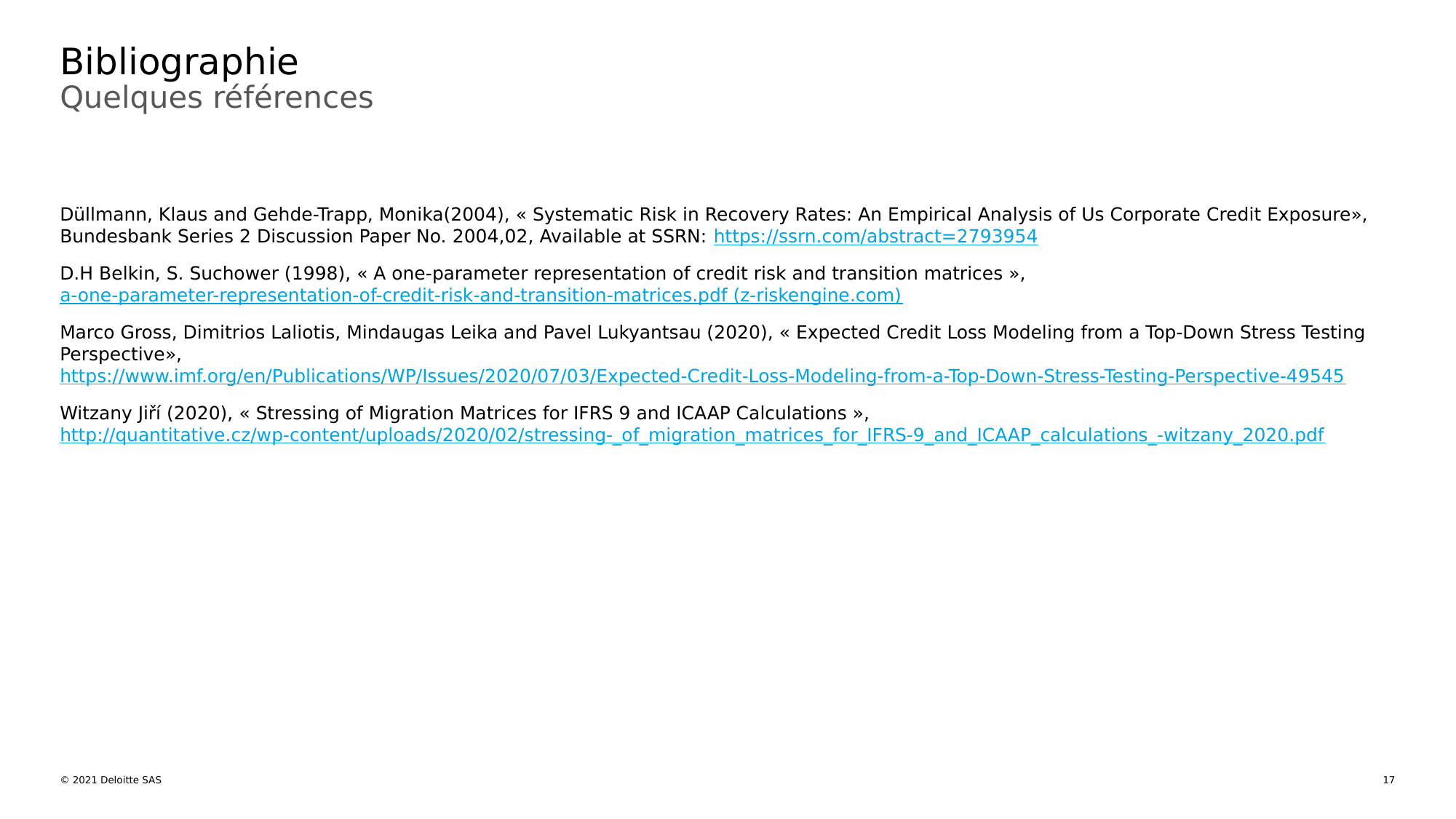

# Bibliographie
Quelques références
Düllmann, Klaus and Gehde-Trapp, Monika(2004), « Systematic Risk in Recovery Rates: An Empirical Analysis of Us Corporate Credit Exposure», Bundesbank Series 2 Discussion Paper No. 2004,02, Available at SSRN: https://ssrn.com/abstract=2793954
D.H Belkin, S. Suchower (1998), « A one-parameter representation of credit risk and transition matrices », a-one-parameter-representation-of-credit-risk-and-transition-matrices.pdf (z-riskengine.com)
Marco Gross, Dimitrios Laliotis, Mindaugas Leika and Pavel Lukyantsau (2020), « Expected Credit Loss Modeling from a Top-Down Stress Testing Perspective», https://www.imf.org/en/Publications/WP/Issues/2020/07/03/Expected-Credit-Loss-Modeling-from-a-Top-Down-Stress-Testing-Perspective-49545
Witzany Jiří (2020), « Stressing of Migration Matrices for IFRS 9 and ICAAP Calculations », http://quantitative.cz/wp-content/uploads/2020/02/stressing-_of_migration_matrices_for_IFRS-9_and_ICAAP_calculations_-witzany_2020.pdf

© 2021 Deloitte SAS
17